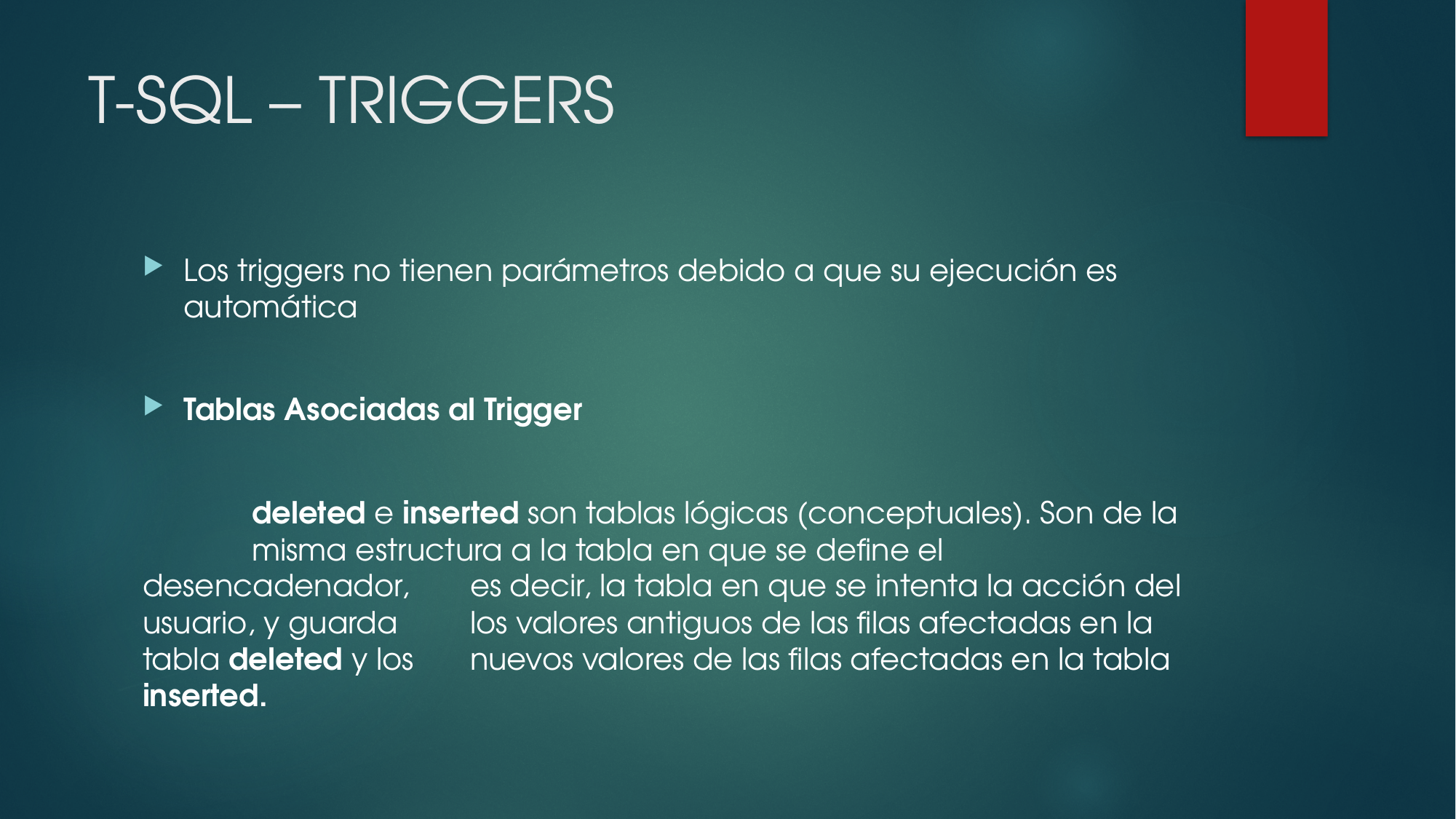

# T-SQL – TRIGGERS
Los triggers no tienen parámetros debido a que su ejecución es automática

Tablas Asociadas al Trigger

	deleted e inserted son tablas lógicas (conceptuales). Son de la 	misma estructura a la tabla en que se define el desencadenador, 	es decir, la tabla en que se intenta la acción del usuario, y guarda 	los valores antiguos de las filas afectadas en la tabla deleted y los 	nuevos valores de las filas afectadas en la tabla inserted.